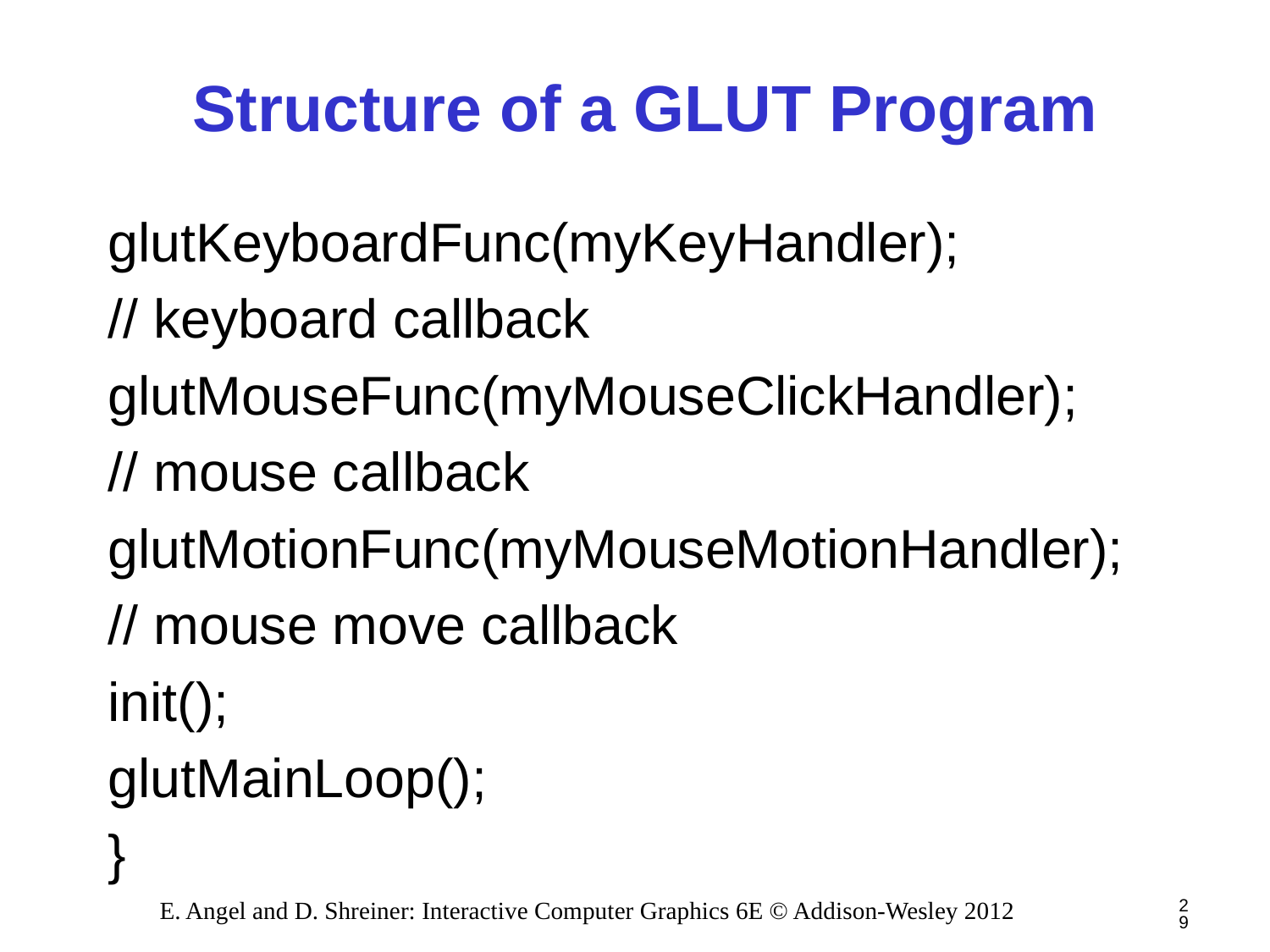

# Structure of a GLUT Program
glutKeyboardFunc(myKeyHandler);
// keyboard callback
glutMouseFunc(myMouseClickHandler);
// mouse callback
glutMotionFunc(myMouseMotionHandler);
// mouse move callback
init();
glutMainLoop();
}
29
E. Angel and D. Shreiner: Interactive Computer Graphics 6E © Addison-Wesley 2012